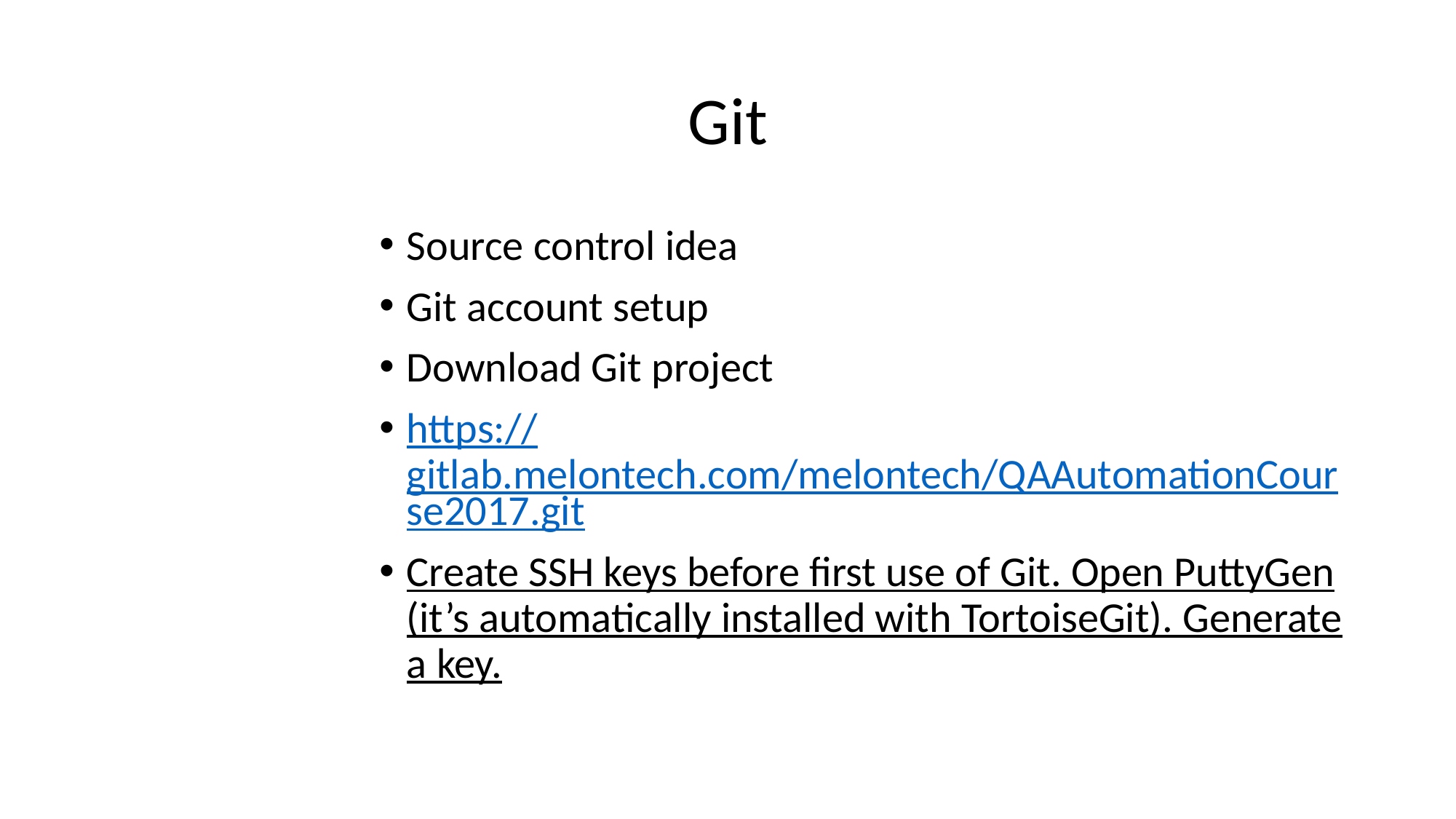

# Git
Source control idea
Git account setup
Download Git project
https://gitlab.melontech.com/melontech/QAAutomationCourse2017.git
Create SSH keys before first use of Git. Open PuttyGen (it’s automatically installed with TortoiseGit). Generate a key.